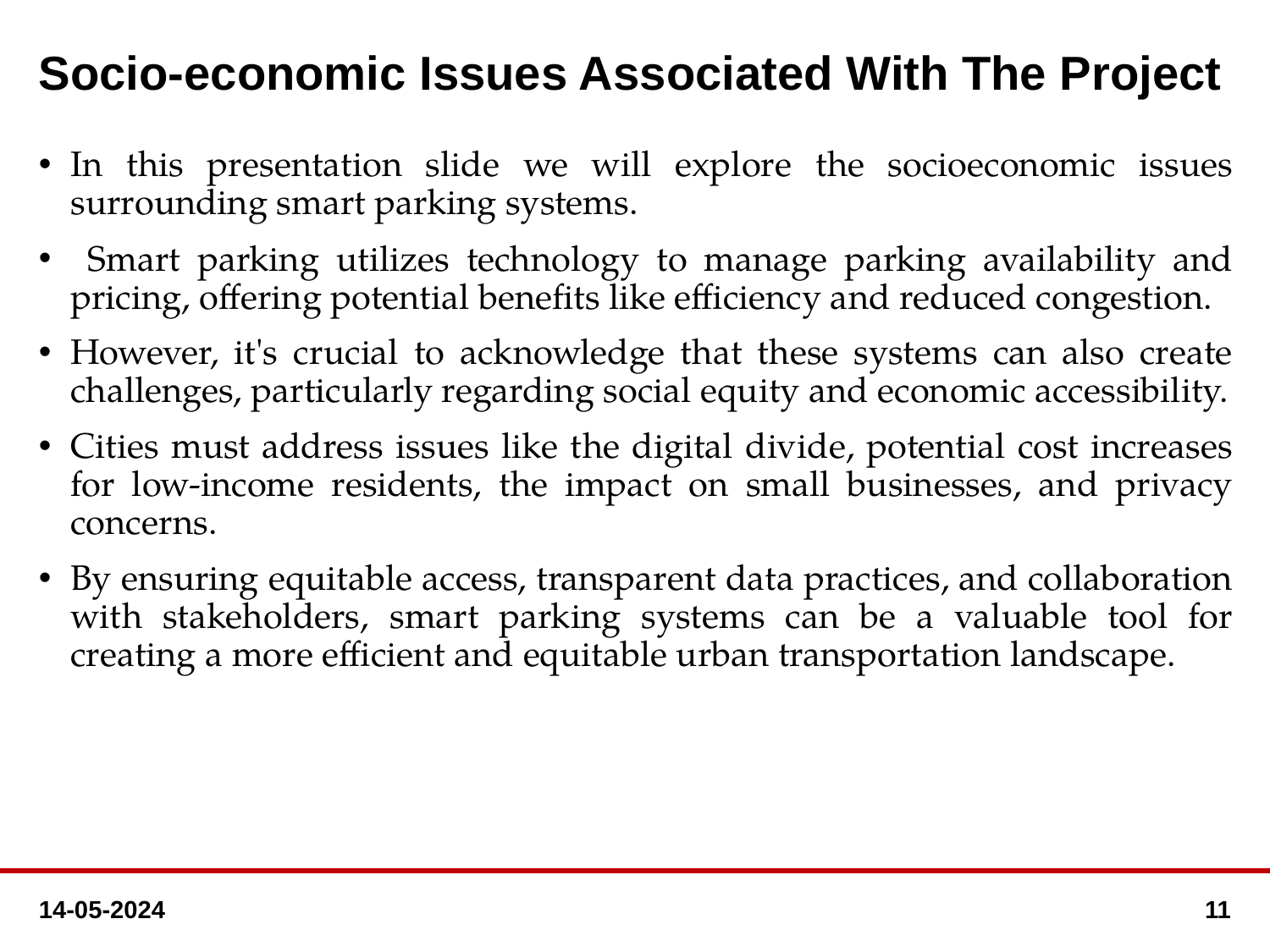

# Socio-economic Issues Associated With The Project
In this presentation slide we will explore the socioeconomic issues surrounding smart parking systems.
 Smart parking utilizes technology to manage parking availability and pricing, offering potential benefits like efficiency and reduced congestion.
However, it's crucial to acknowledge that these systems can also create challenges, particularly regarding social equity and economic accessibility.
Cities must address issues like the digital divide, potential cost increases for low-income residents, the impact on small businesses, and privacy concerns.
By ensuring equitable access, transparent data practices, and collaboration with stakeholders, smart parking systems can be a valuable tool for creating a more efficient and equitable urban transportation landscape.
14-05-2024
11